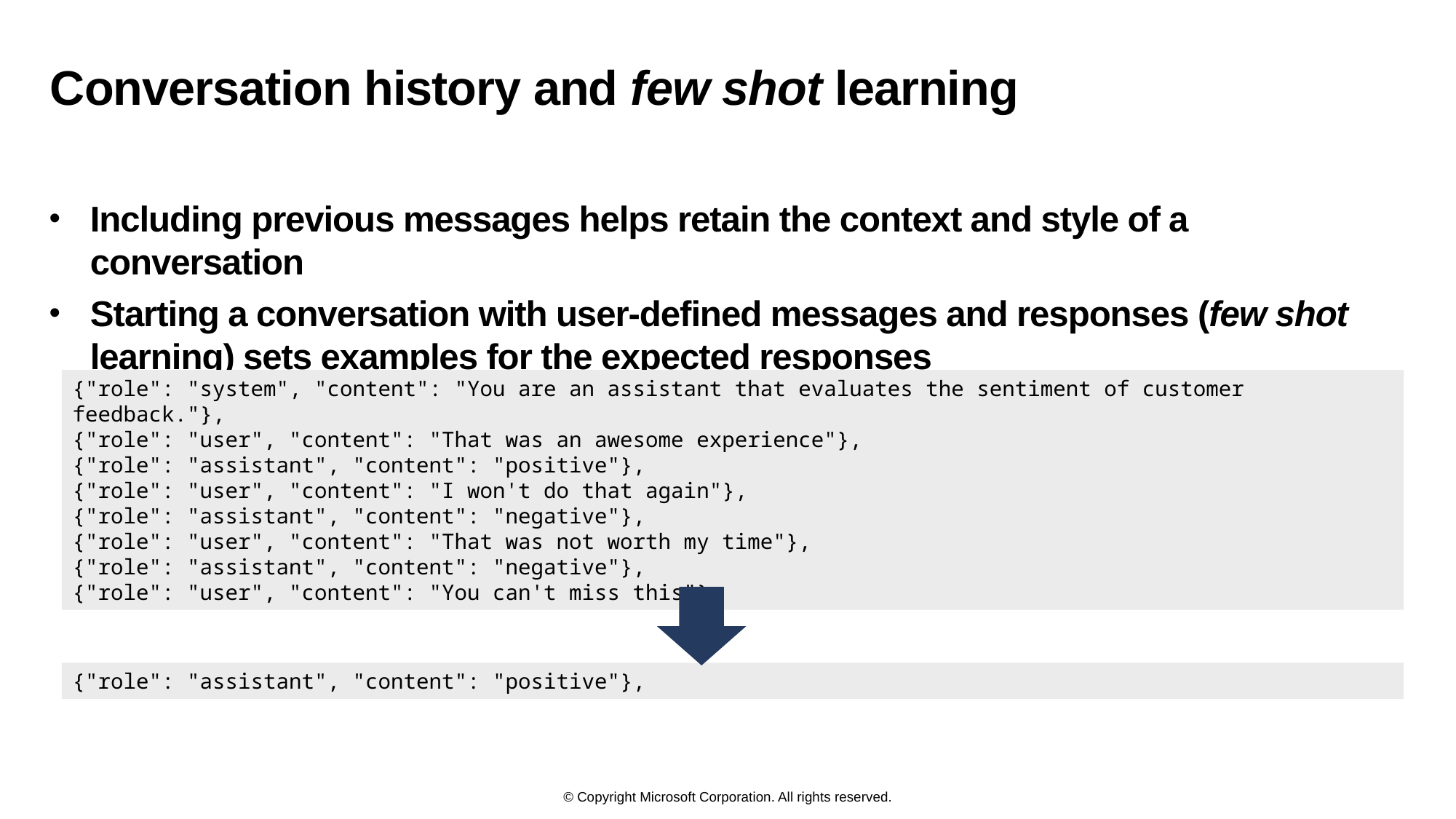

# Conversation history and few shot learning
Including previous messages helps retain the context and style of a conversation
Starting a conversation with user-defined messages and responses (few shot learning) sets examples for the expected responses
{"role": "system", "content": "You are an assistant that evaluates the sentiment of customer feedback."},
{"role": "user", "content": "That was an awesome experience"},
{"role": "assistant", "content": "positive"},
{"role": "user", "content": "I won't do that again"},
{"role": "assistant", "content": "negative"},
{"role": "user", "content": "That was not worth my time"},
{"role": "assistant", "content": "negative"},
{"role": "user", "content": "You can't miss this"}

{"role": "assistant", "content": "positive"},